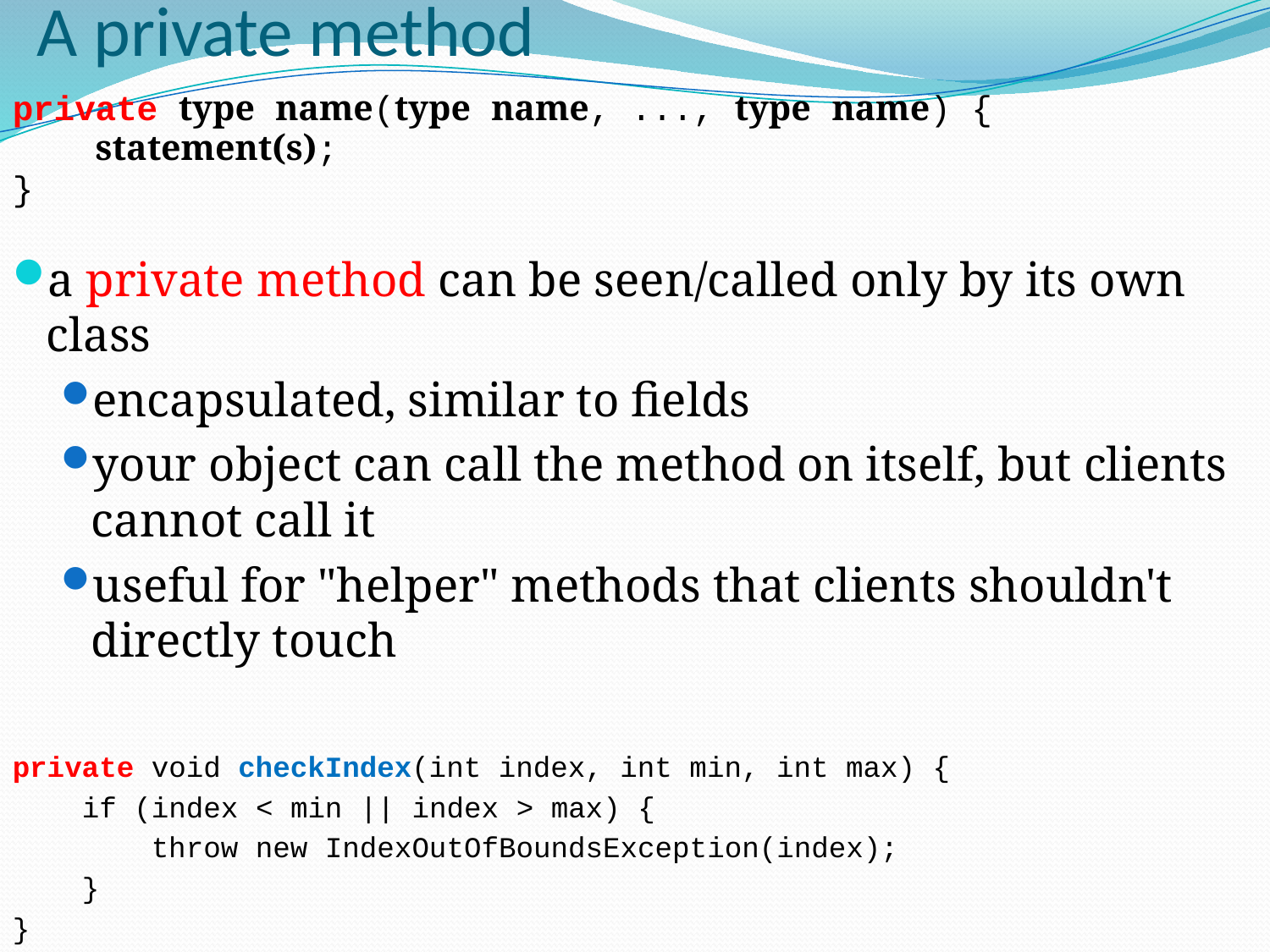

# A private method
private type name(type name, ..., type name) {
    statement(s);
}

a private method can be seen/called only by its own class
encapsulated, similar to fields
your object can call the method on itself, but clients cannot call it
useful for "helper" methods that clients shouldn't directly touch

private void checkIndex(int index, int min, int max) {
    if (index < min || index > max) {
        throw new IndexOutOfBoundsException(index);
    }
}